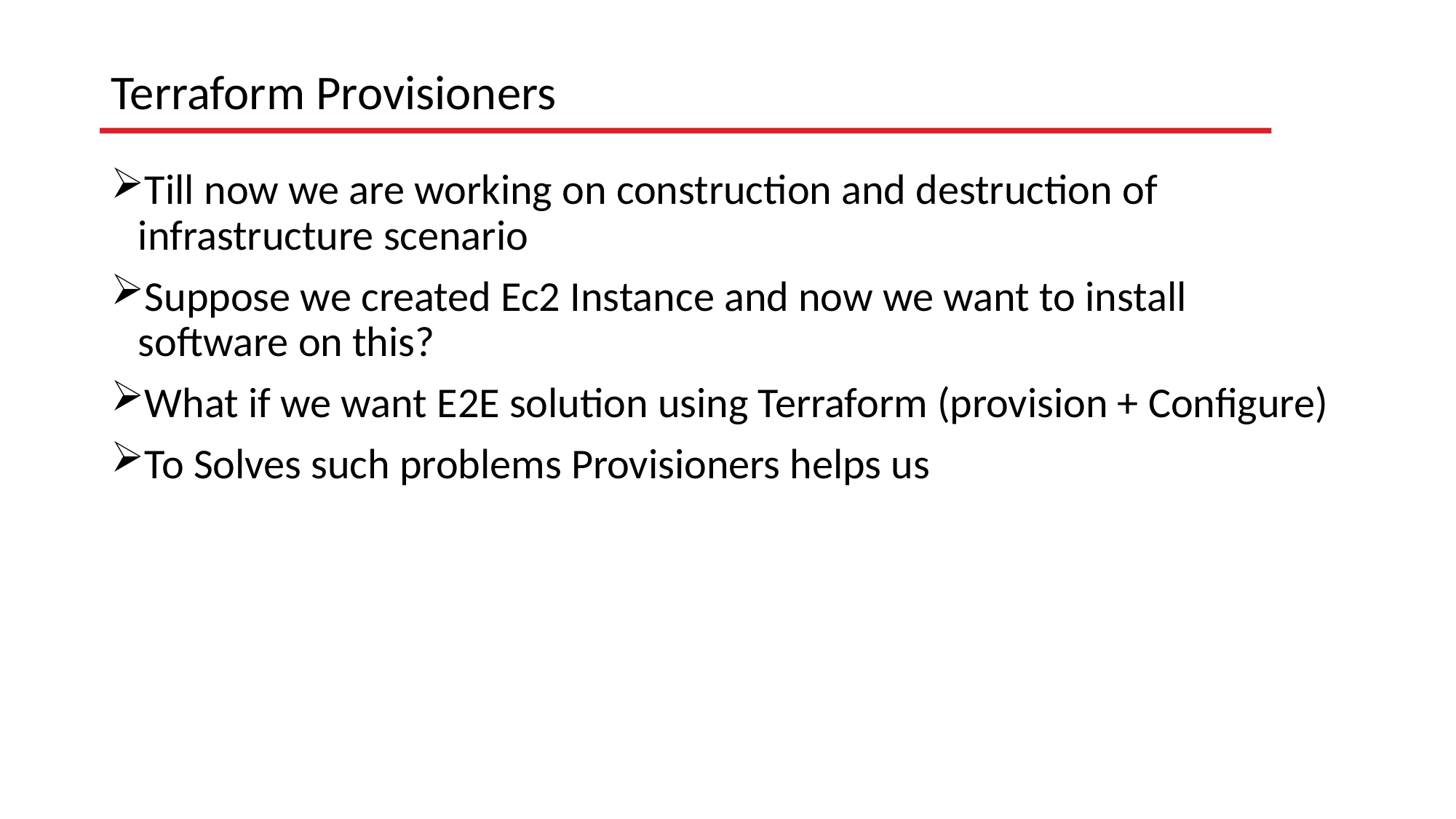

# Terraform Provisioners

Till now we are working on construction and destruction of infrastructure scenario
Suppose we created Ec2 Instance and now we want to install software on this?
What if we want E2E solution using Terraform (provision + Configure)
To Solves such problems Provisioners helps us